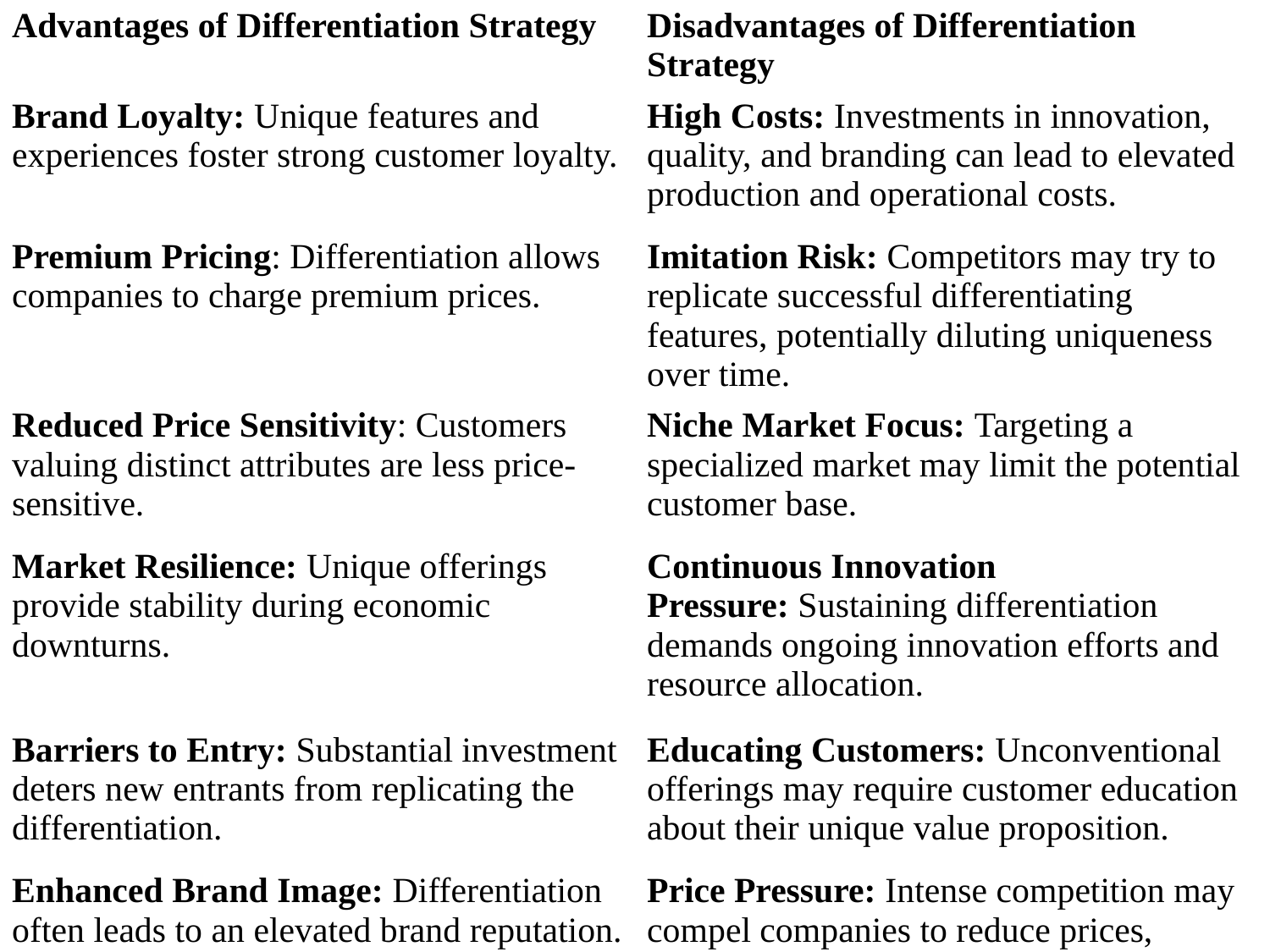

| Advantages of Differentiation Strategy | Disadvantages of Differentiation Strategy |
| --- | --- |
| Brand Loyalty: Unique features and experiences foster strong customer loyalty. | High Costs: Investments in innovation, quality, and branding can lead to elevated production and operational costs. |
| Premium Pricing: Differentiation allows companies to charge premium prices. | Imitation Risk: Competitors may try to replicate successful differentiating features, potentially diluting uniqueness over time. |
| Reduced Price Sensitivity: Customers valuing distinct attributes are less price-sensitive. | Niche Market Focus: Targeting a specialized market may limit the potential customer base. |
| Market Resilience: Unique offerings provide stability during economic downturns. | Continuous Innovation Pressure: Sustaining differentiation demands ongoing innovation efforts and resource allocation. |
| Barriers to Entry: Substantial investment deters new entrants from replicating the differentiation. | Educating Customers: Unconventional offerings may require customer education about their unique value proposition. |
| Enhanced Brand Image: Differentiation often leads to an elevated brand reputation. | Price Pressure: Intense competition may compel companies to reduce prices, challenging premium positioning. |